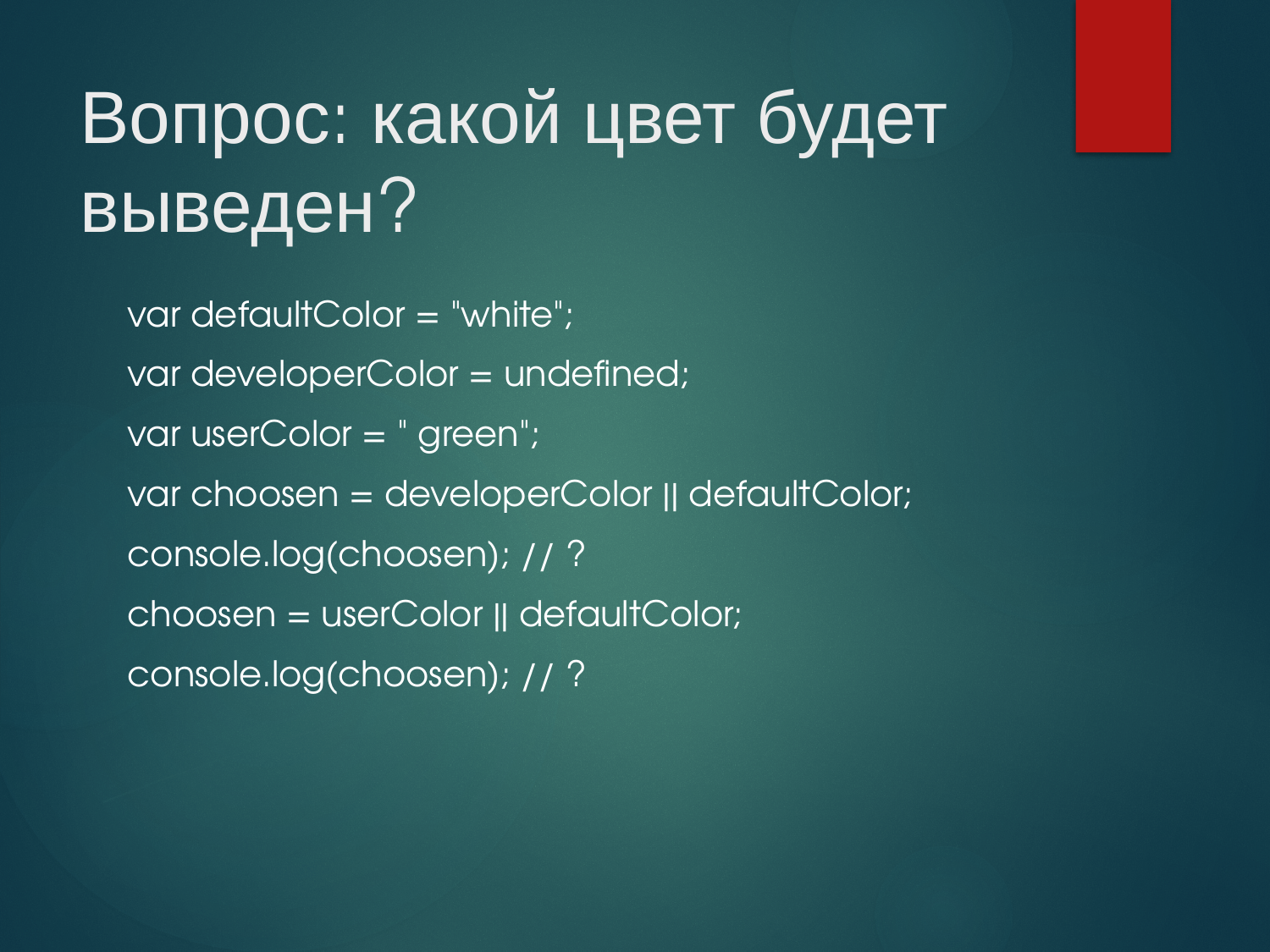

# Вопрос: какой цвет будет выведен?
var defaultColor = "white";
var developerColor = undefined;
var userColor = " green";
var choosen = developerColor || defaultColor;
console.log(choosen); // ?
choosen = userColor || defaultColor;
console.log(choosen); // ?